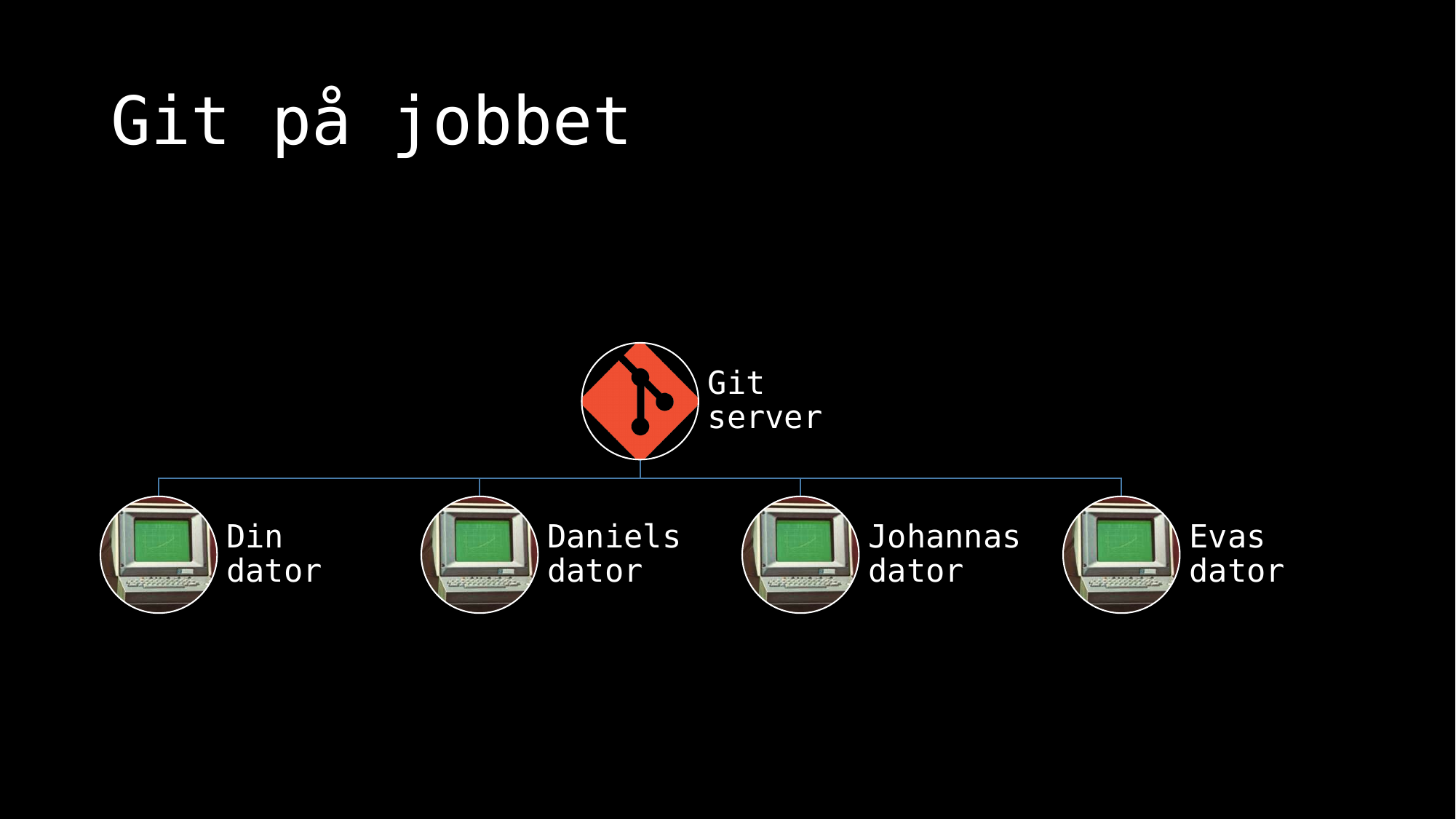

# Git på jobbet
Git server
Din dator
Daniels dator
Johannas dator
Evas dator